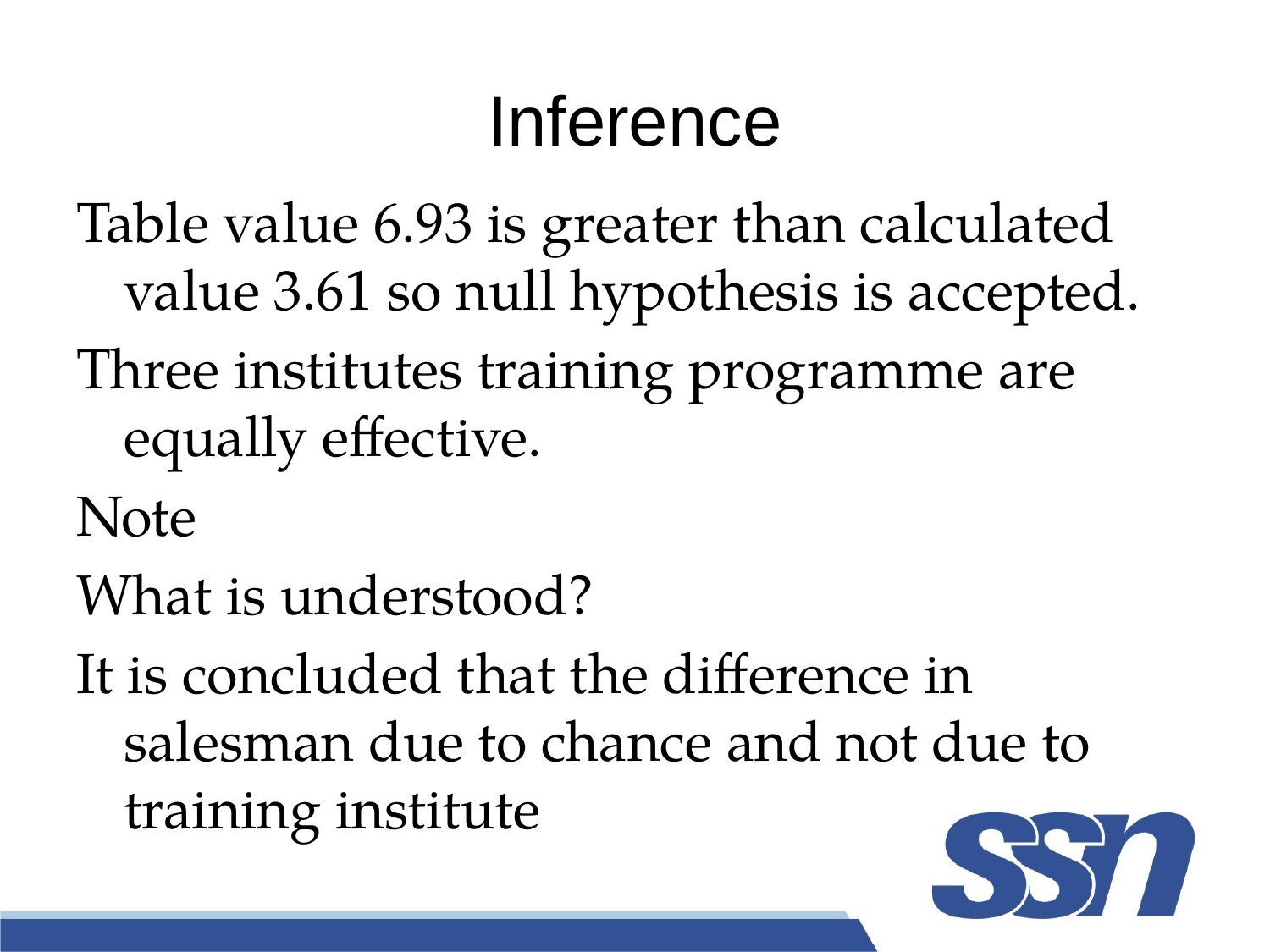

# Inference
Table value 6.93 is greater than calculated value 3.61 so null hypothesis is accepted.
Three institutes training programme are equally effective.
Note
What is understood?
It is concluded that the difference in salesman due to chance and not due to training institute

Exercise